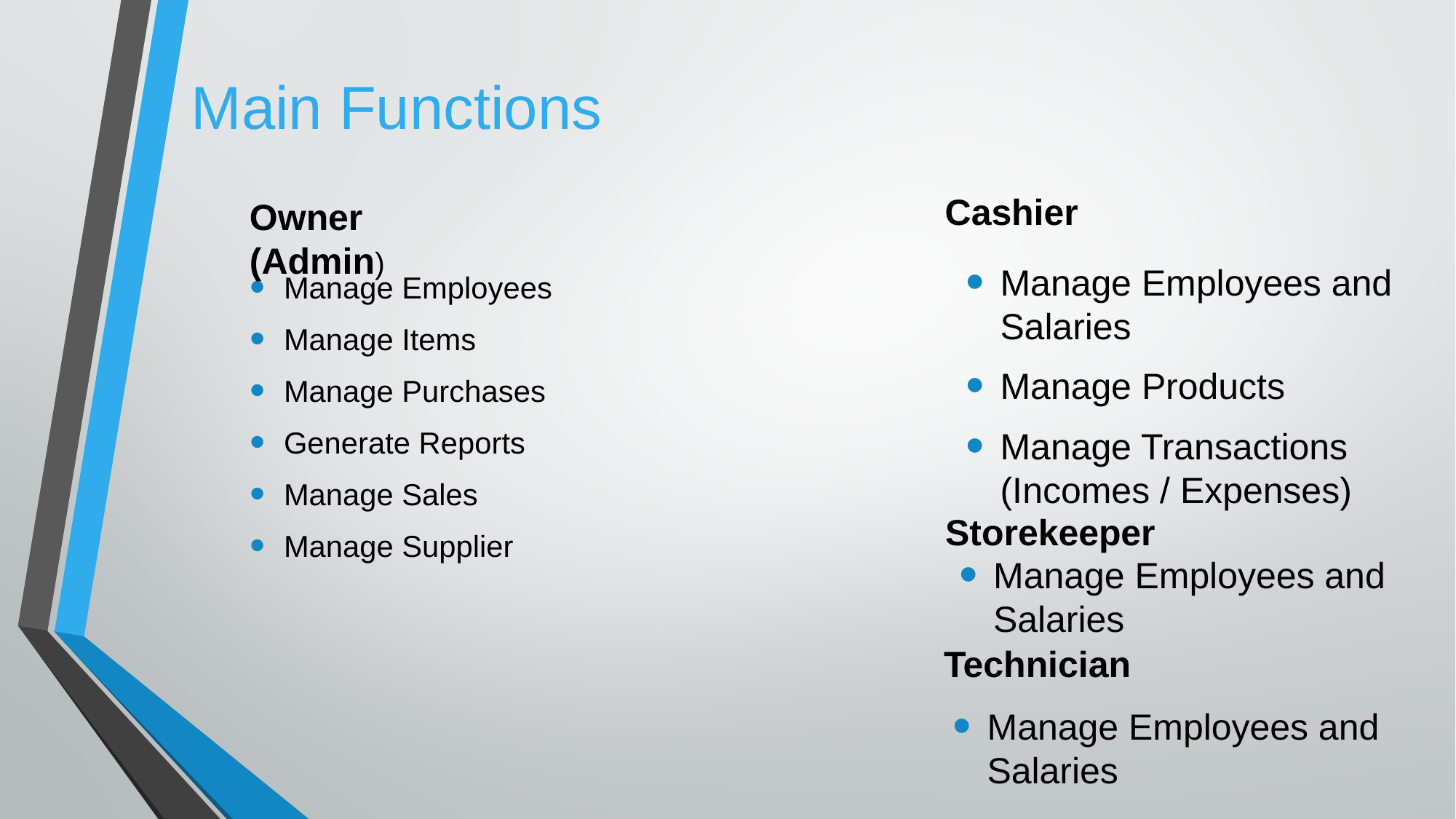

# Main Functions
Cashier
Owner (Admin)
Manage Employees and Salaries
Manage Products
Manage Transactions (Incomes / Expenses)
Manage Employees
Manage Items
Manage Purchases
Generate Reports
Manage Sales
Manage Supplier
Storekeeper
Manage Employees and Salaries
Technician
Manage Employees and Salaries